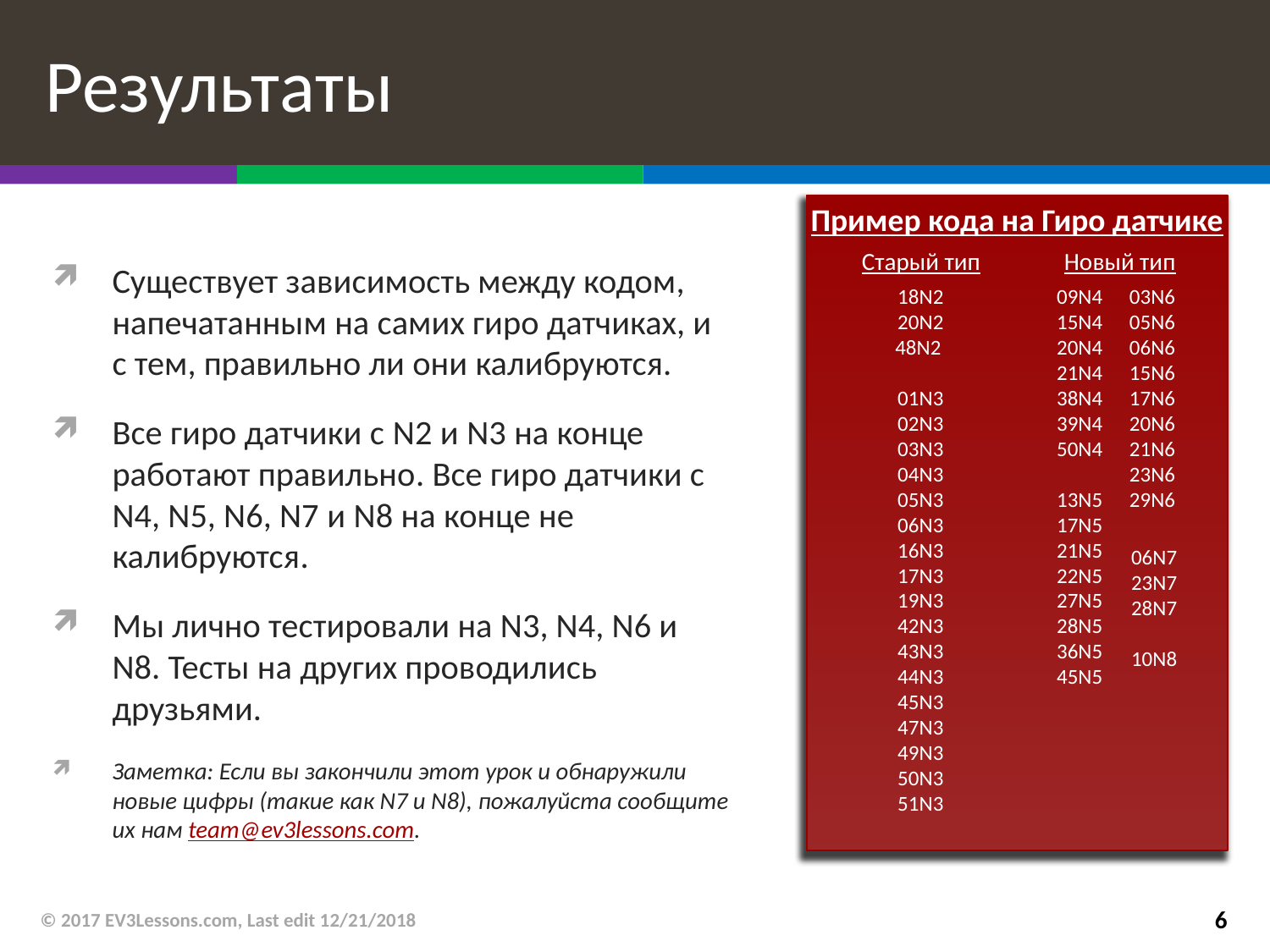

# Результаты
Пример кода на Гиро датчике

Старый тип
Новый тип
Существует зависимость между кодом, напечатанным на самих гиро датчиках, и с тем, правильно ли они калибруются.
Все гиро датчики с N2 и N3 на конце работают правильно. Все гиро датчики с N4, N5, N6, N7 и N8 на конце не калибруются.
Мы лично тестировали на N3, N4, N6 и N8. Тесты на других проводились друзьями.
Заметка: Если вы закончили этот урок и обнаружили новые цифры (такие как N7 и N8), пожалуйста сообщите их нам team@ev3lessons.com.

18N2
20N2
48N2

01N3
02N3
03N3
04N3
05N3
06N3
16N3
17N3
19N3
42N3
43N3
44N3
45N3
47N3
49N3
50N3
51N3

09N4
15N4
20N4
21N4
38N4
39N4
50N4

13N5
17N5
21N5
22N5
27N5
28N5
36N5
45N5
03N6
05N6
06N6
15N6
17N6
20N6
21N6
23N6
29N6

06N7
23N7
28N7

10N8
© 2017 EV3Lessons.com, Last edit 12/21/2018
6